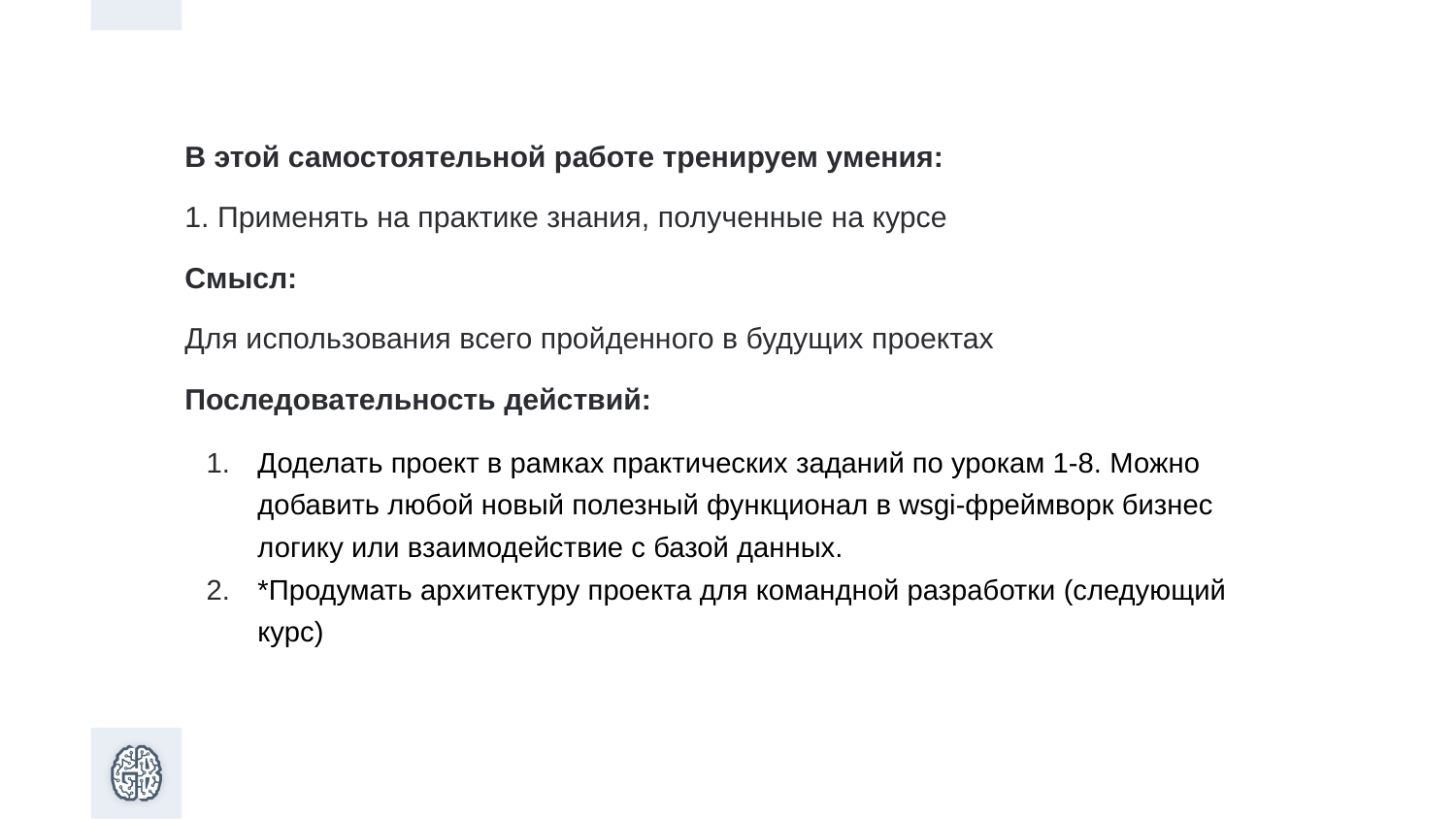

В этой самостоятельной работе тренируем умения:
1. Применять на практике знания, полученные на курсе
Смысл:
Для использования всего пройденного в будущих проектах
Последовательность действий:
Доделать проект в рамках практических заданий по урокам 1-8. Можно добавить любой новый полезный функционал в wsgi-фреймворк бизнес логику или взаимодействие с базой данных.
*Продумать архитектуру проекта для командной разработки (следующий курс)